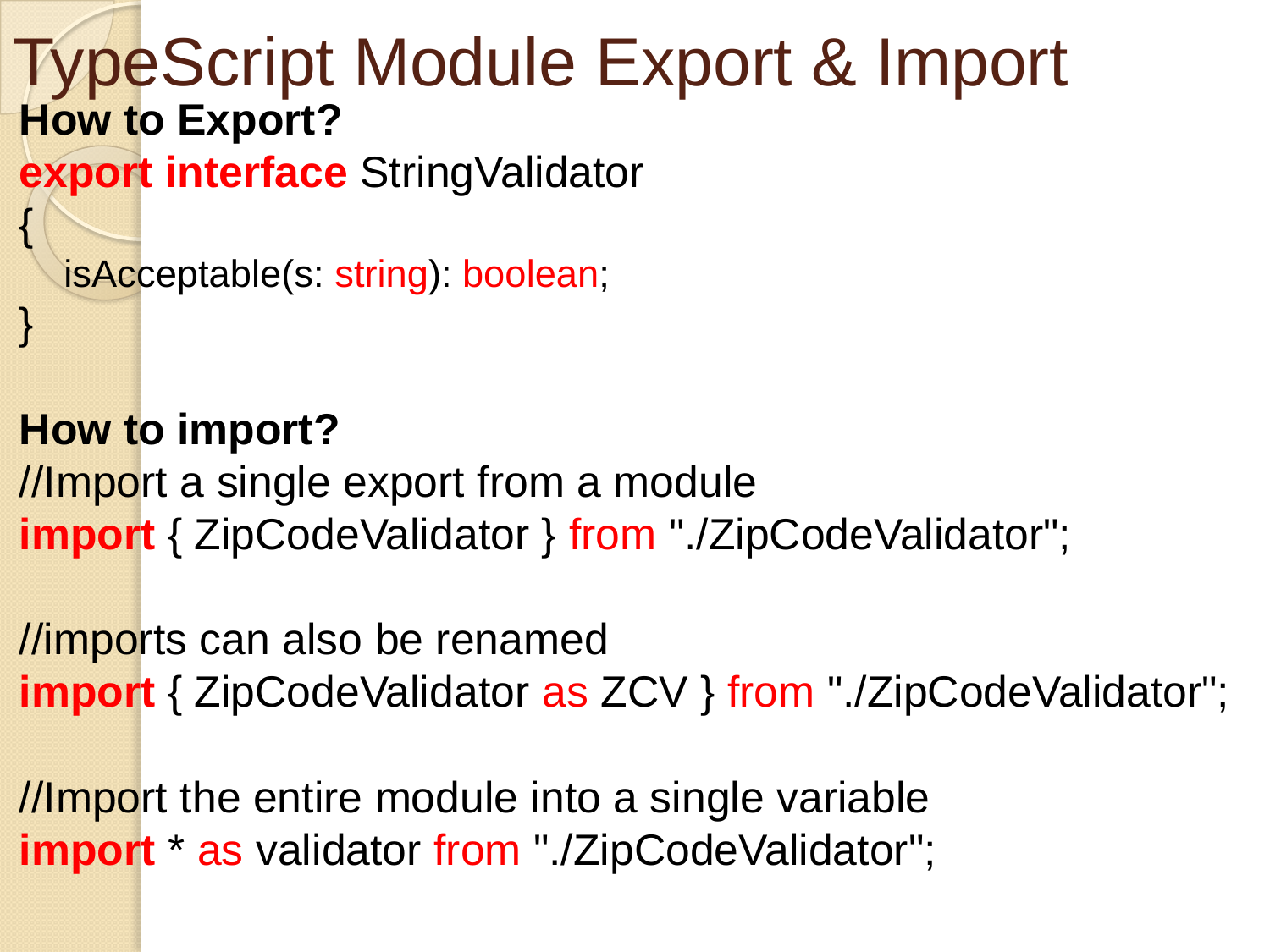

# TypeScript Module Export & Import
How to Export?
export interface StringValidator
{
isAcceptable(s: string): boolean;
}

How to import?
//Import a single export from a module
import { ZipCodeValidator } from "./ZipCodeValidator";

//imports can also be renamed
import { ZipCodeValidator as ZCV } from "./ZipCodeValidator";

//Import the entire module into a single variable
import * as validator from "./ZipCodeValidator";